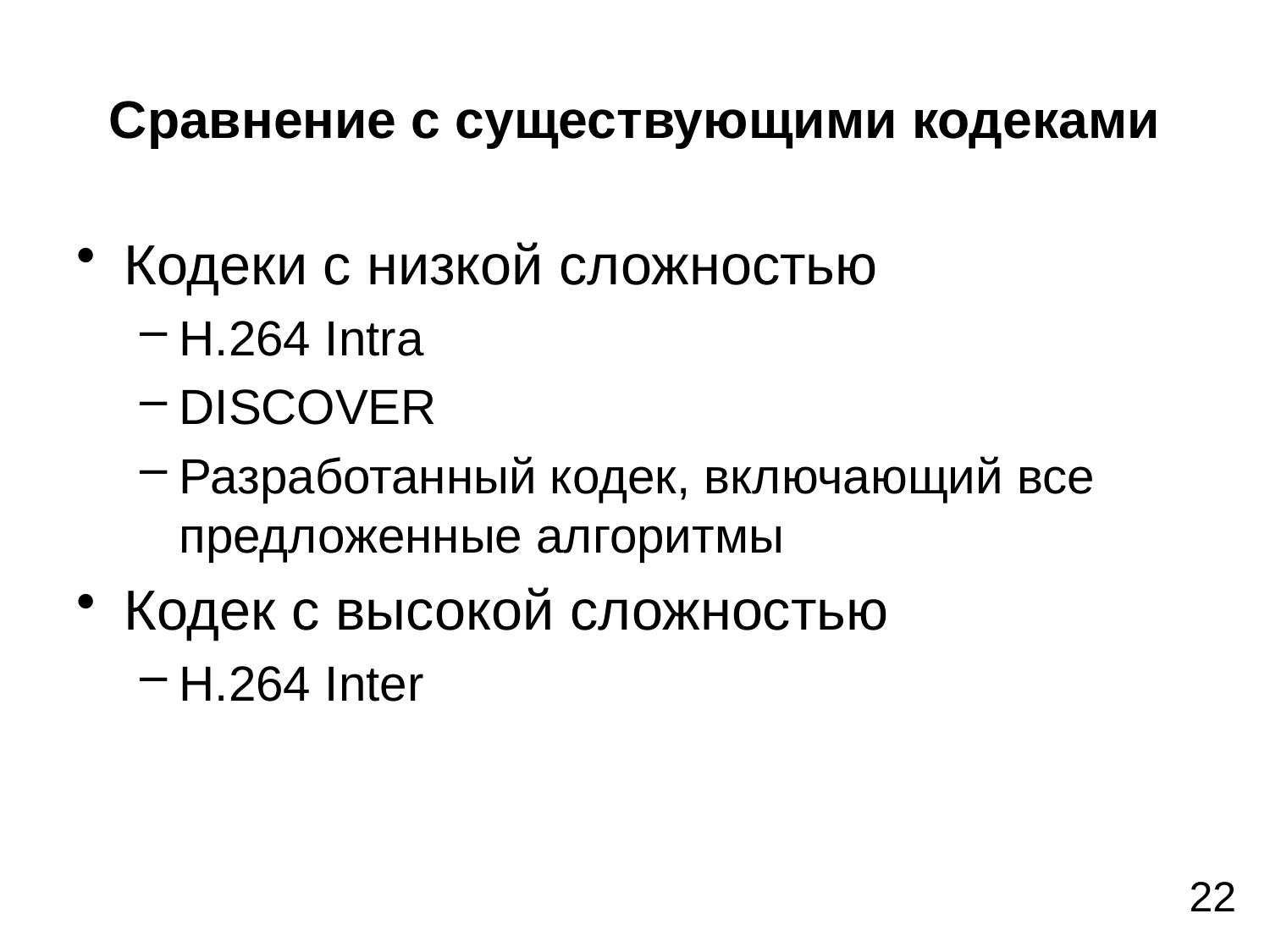

# Сравнение с существующими кодеками
Кодеки с низкой сложностью
H.264 Intra
DISCOVER
Разработанный кодек, включающий все предложенные алгоритмы
Кодек с высокой сложностью
H.264 Inter

22